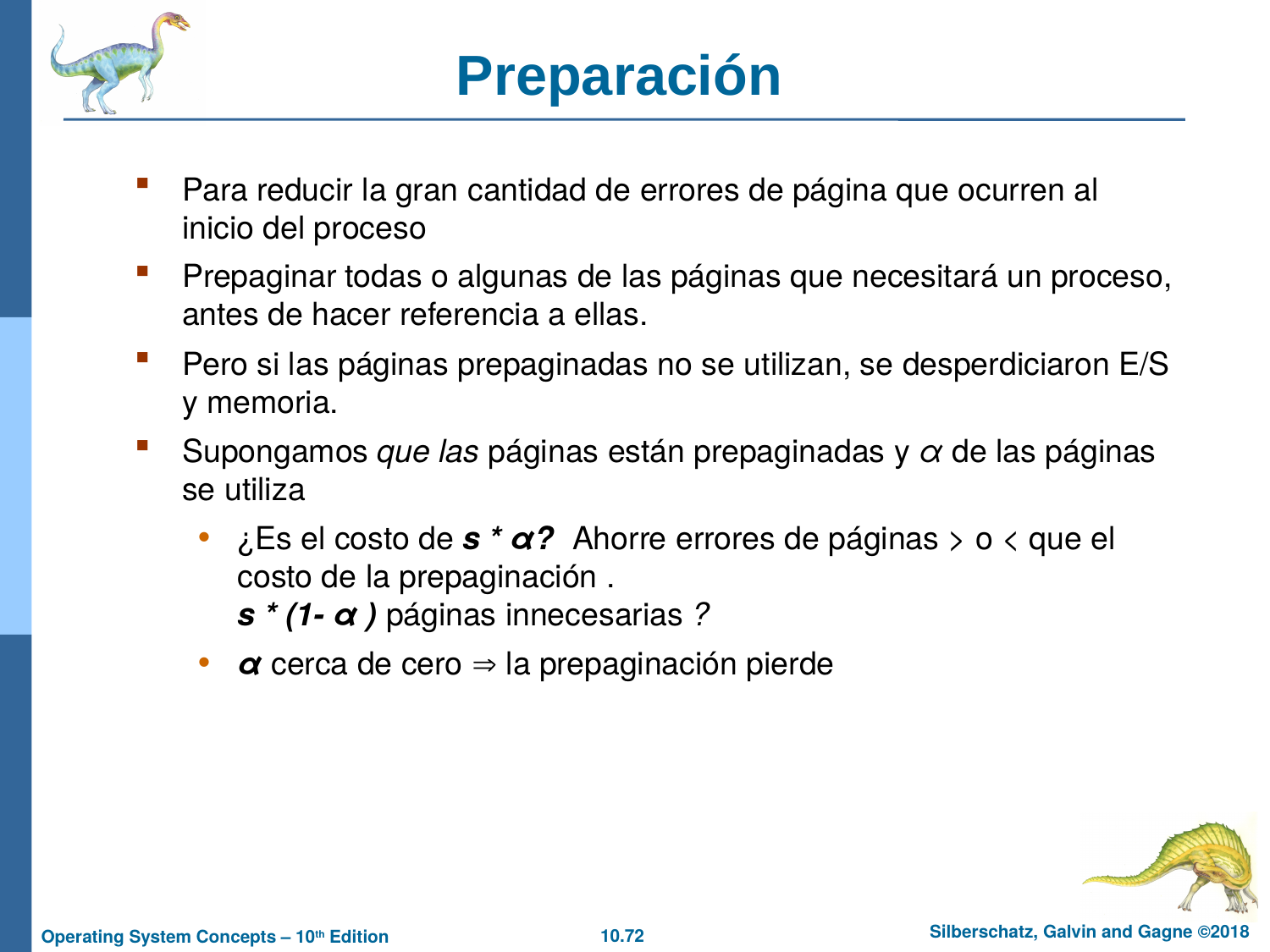

# Preparación
Para reducir la gran cantidad de errores de página que ocurren al inicio del proceso
Prepaginar todas o algunas de las páginas que necesitará un proceso, antes de hacer referencia a ellas.
Pero si las páginas prepaginadas no se utilizan, se desperdiciaron E/S y memoria.
Supongamos que las páginas están prepaginadas y α de las páginas se utiliza
¿Es el costo de s * α?  Ahorre errores de páginas > o < que el costo de la prepaginación .
s * (1- α ) páginas innecesarias ?
α cerca de cero ⇒ la prepaginación pierde